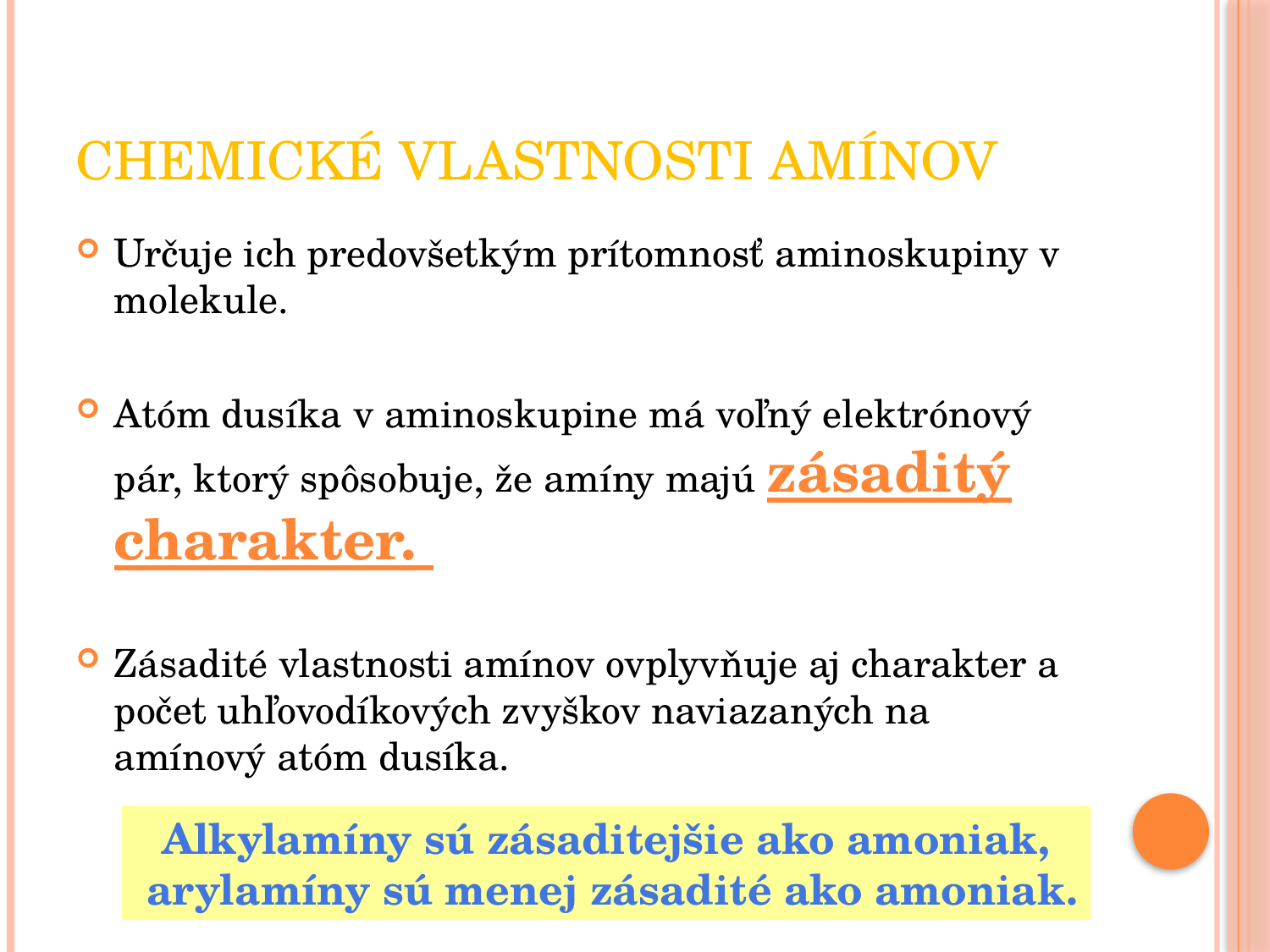

# Chemické vlastnosti amínov
Určuje ich predovšetkým prítomnosť aminoskupiny v molekule.

Atóm dusíka v aminoskupine má voľný elektrónový pár, ktorý spôsobuje, že amíny majú zásaditý charakter.

Zásadité vlastnosti amínov ovplyvňuje aj charakter a počet uhľovodíkových zvyškov naviazaných na amínový atóm dusíka.
Alkylamíny sú zásaditejšie ako amoniak,
 arylamíny sú menej zásadité ako amoniak.